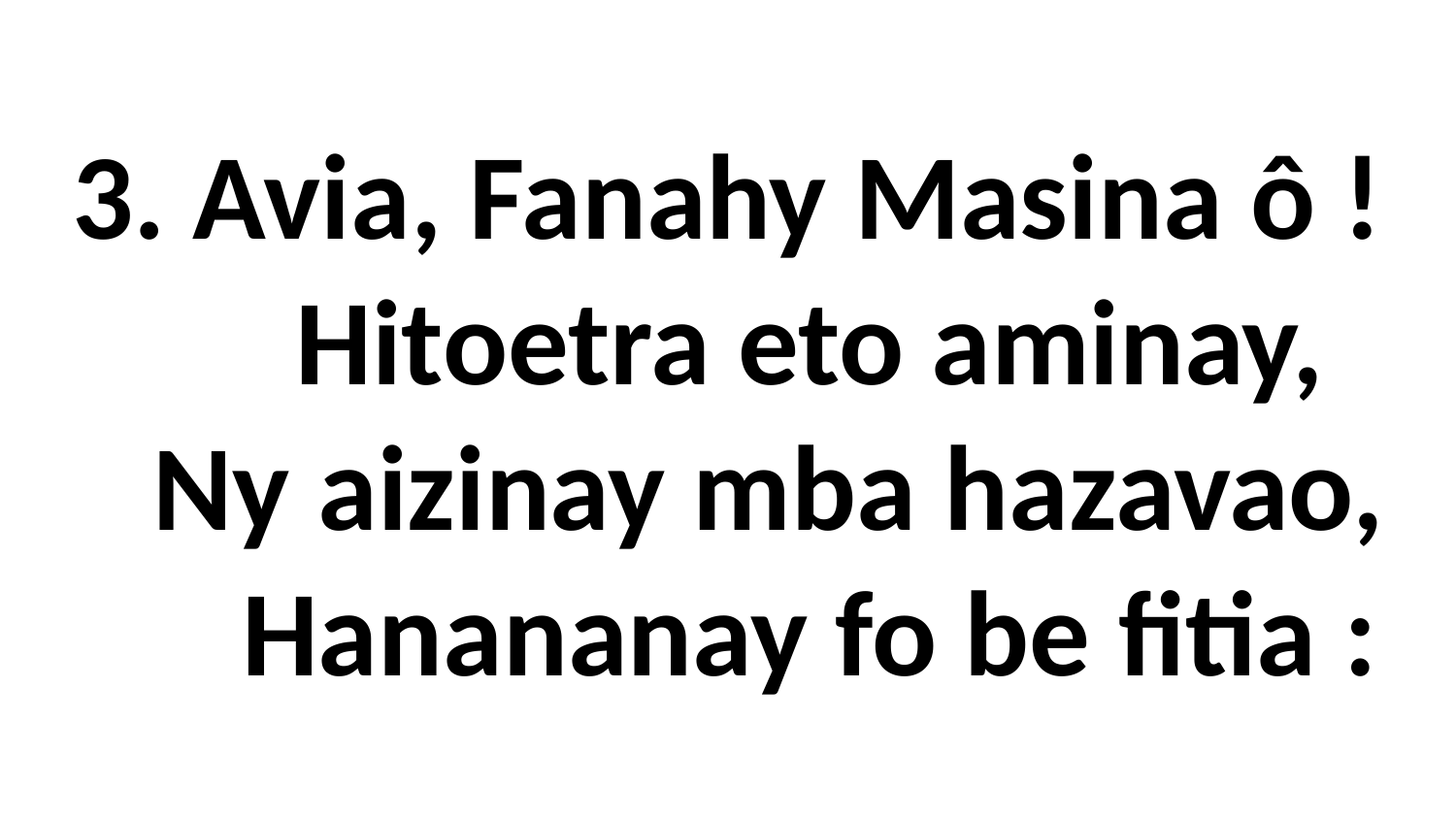

# 3. Avia, Fanahy Masina ô ! Hitoetra eto aminay, Ny aizinay mba hazavao, Hanananay fo be fitia :